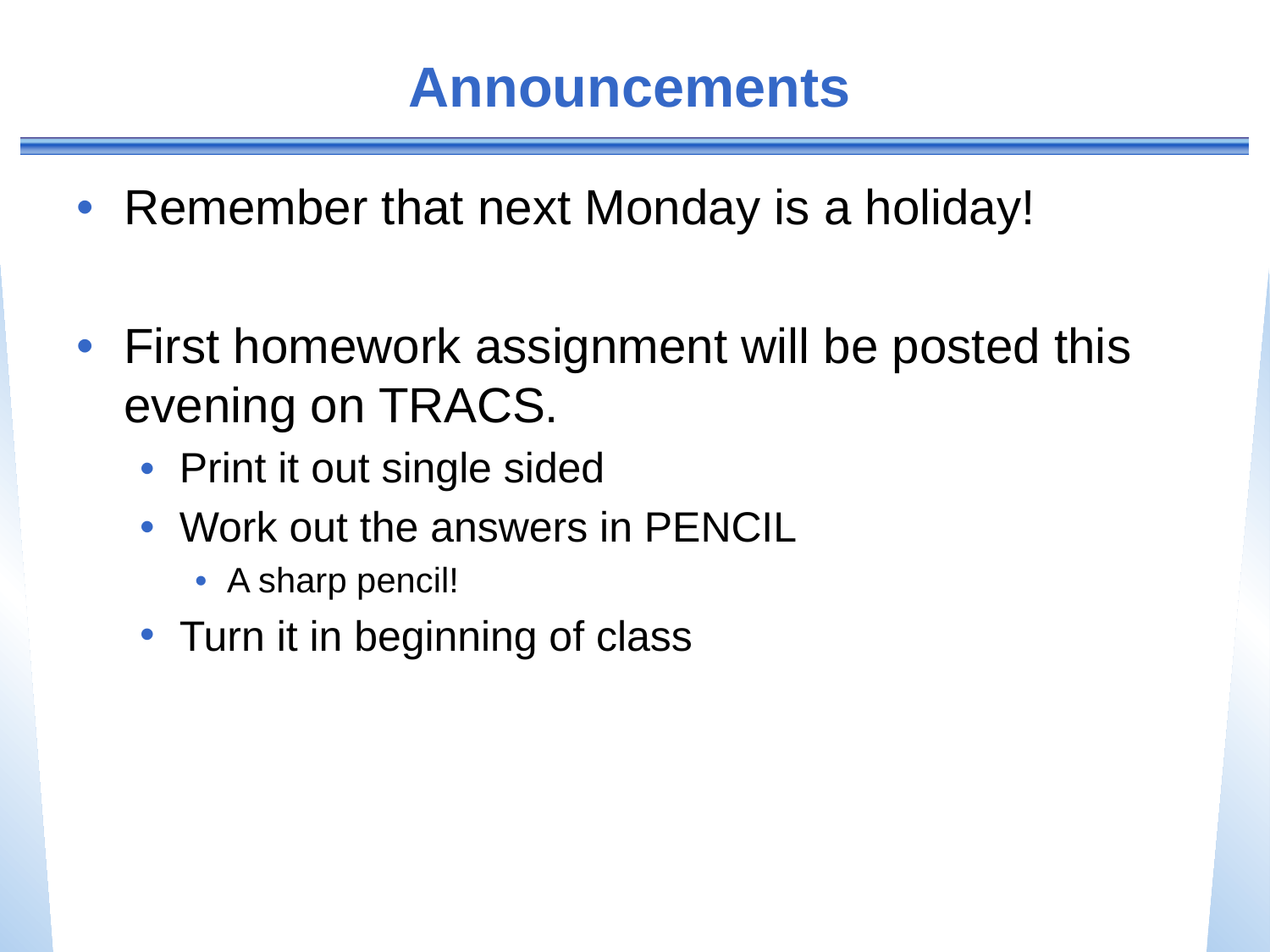

# Announcements
Remember that next Monday is a holiday!

First homework assignment will be posted this evening on TRACS.
Print it out single sided
Work out the answers in PENCIL
A sharp pencil!
Turn it in beginning of class